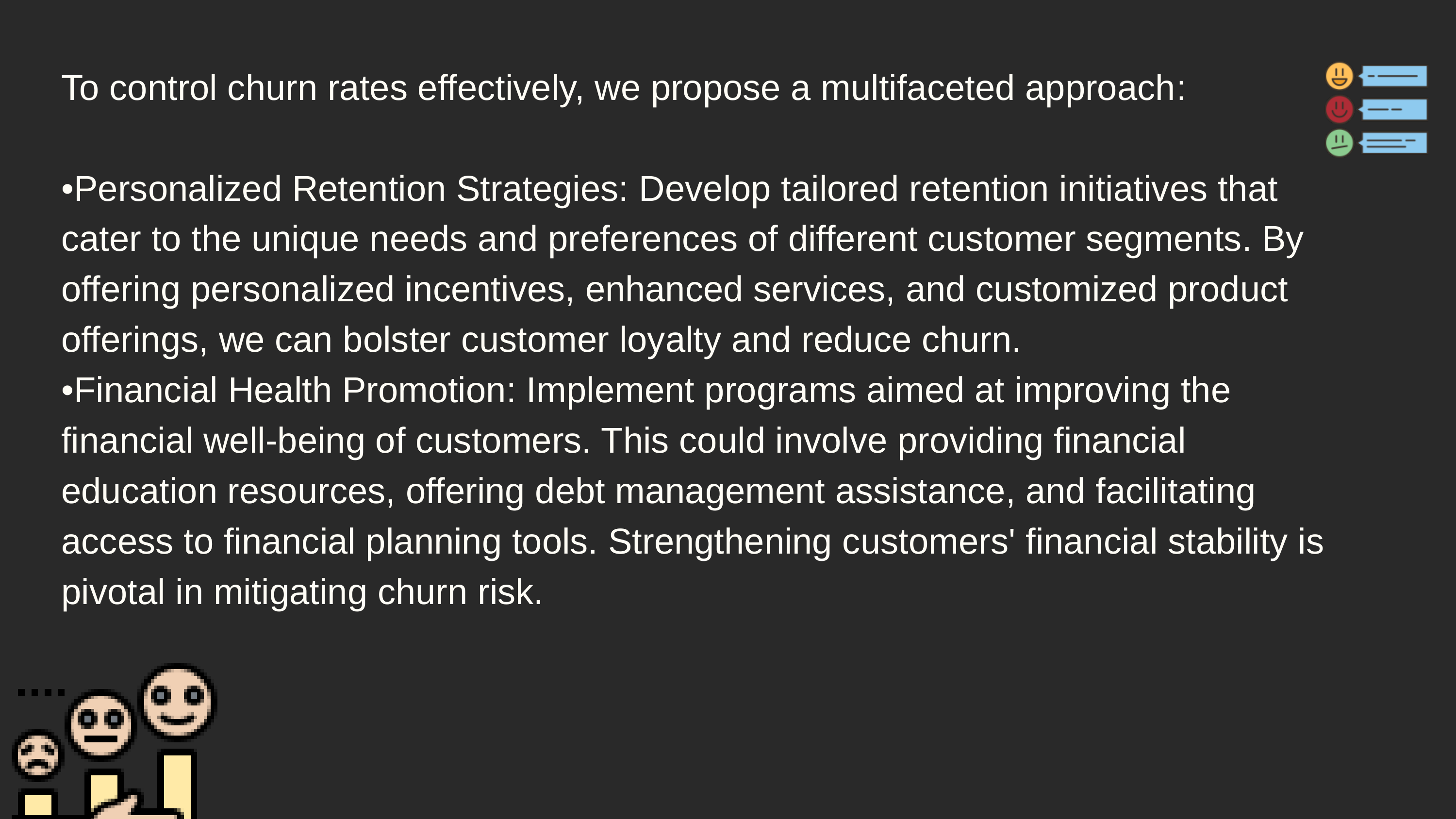

To control churn rates effectively, we propose a multifaceted approach:

•Personalized Retention Strategies: Develop tailored retention initiatives that cater to the unique needs and preferences of different customer segments. By offering personalized incentives, enhanced services, and customized product offerings, we can bolster customer loyalty and reduce churn.
•Financial Health Promotion: Implement programs aimed at improving the financial well-being of customers. This could involve providing financial education resources, offering debt management assistance, and facilitating access to financial planning tools. Strengthening customers' financial stability is pivotal in mitigating churn risk.